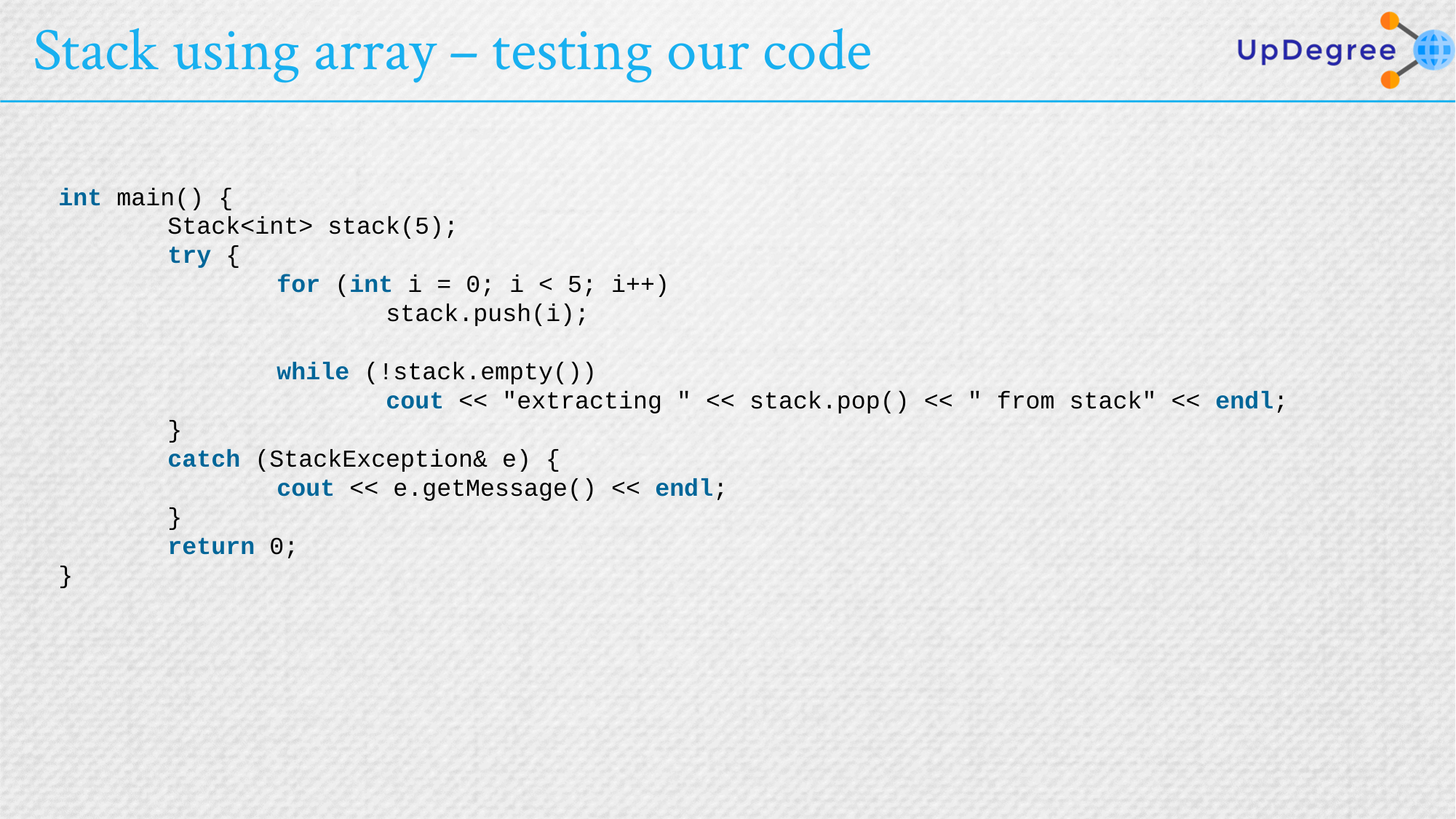

# Stack using array – testing our code

int main() {
	Stack<int> stack(5);
	try {
		for (int i = 0; i < 5; i++)
			stack.push(i);

		while (!stack.empty())
			cout << "extracting " << stack.pop() << " from stack" << endl;
	}
	catch (StackException& e) {
		cout << e.getMessage() << endl;
	}
	return 0;
}